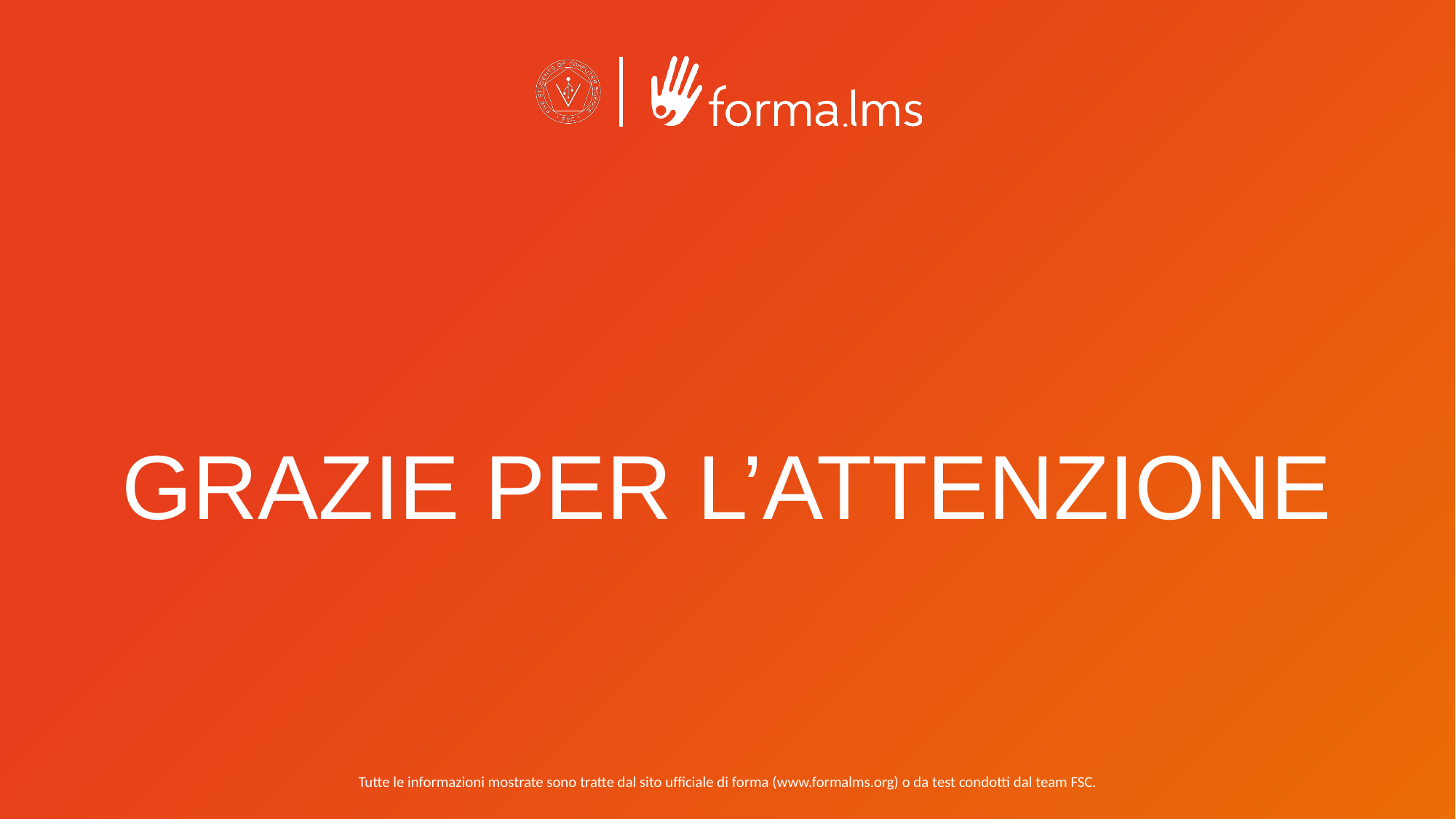

# Grazie Per l’Attenzione
Tutte le informazioni mostrate sono tratte dal sito ufficiale di forma (www.formalms.org) o da test condotti dal team FSC.